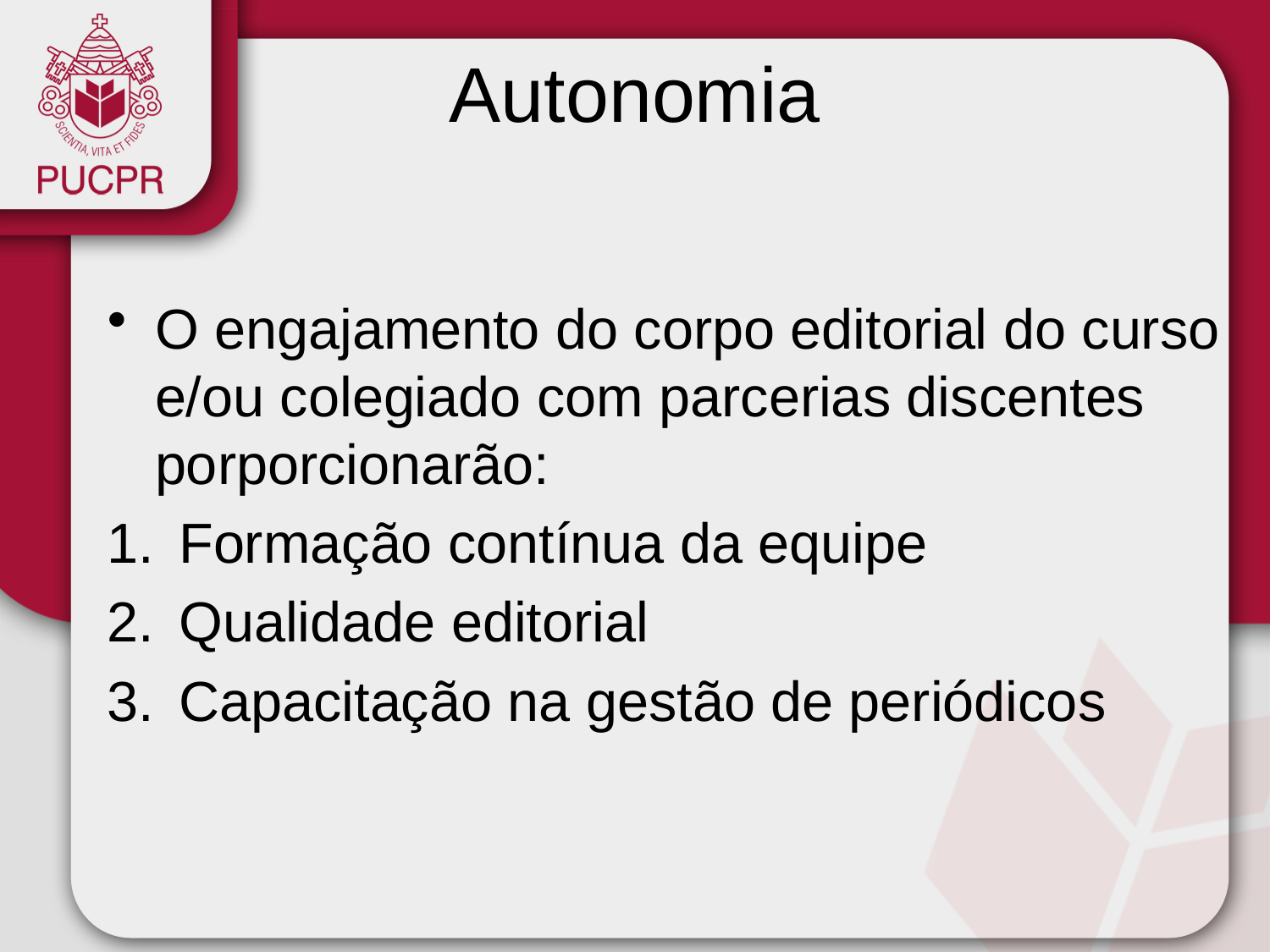

# Autonomia
O engajamento do corpo editorial do curso e/ou colegiado com parcerias discentes porporcionarão:
Formação contínua da equipe
Qualidade editorial
Capacitação na gestão de periódicos